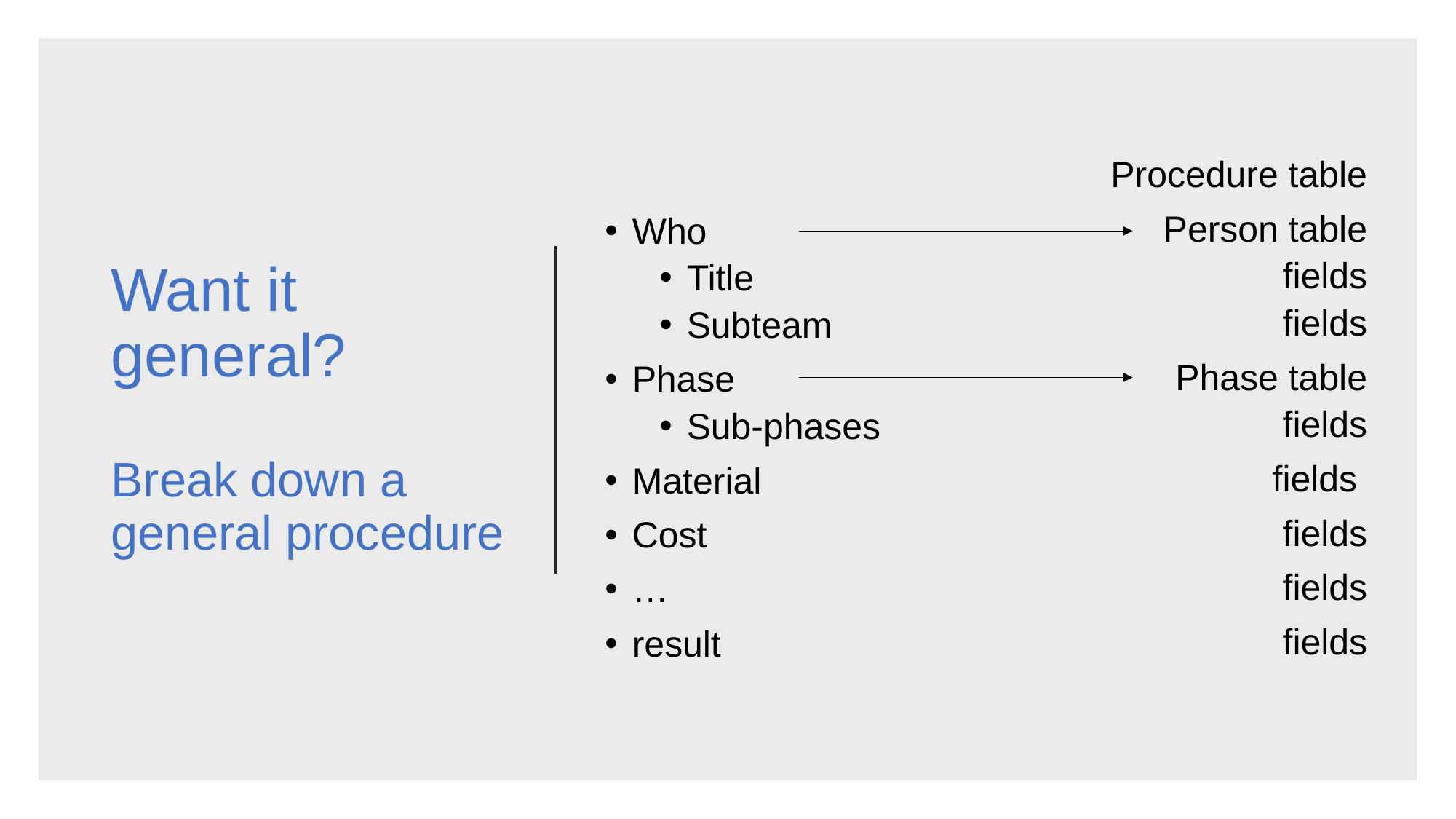

# Want it general? Break down a general procedure

Who
Title
Subteam
Phase
Sub-phases
Material
Cost
…
result
Procedure table
Person table
fields
fields
Phase table
fields
fields
fields
fields
fields